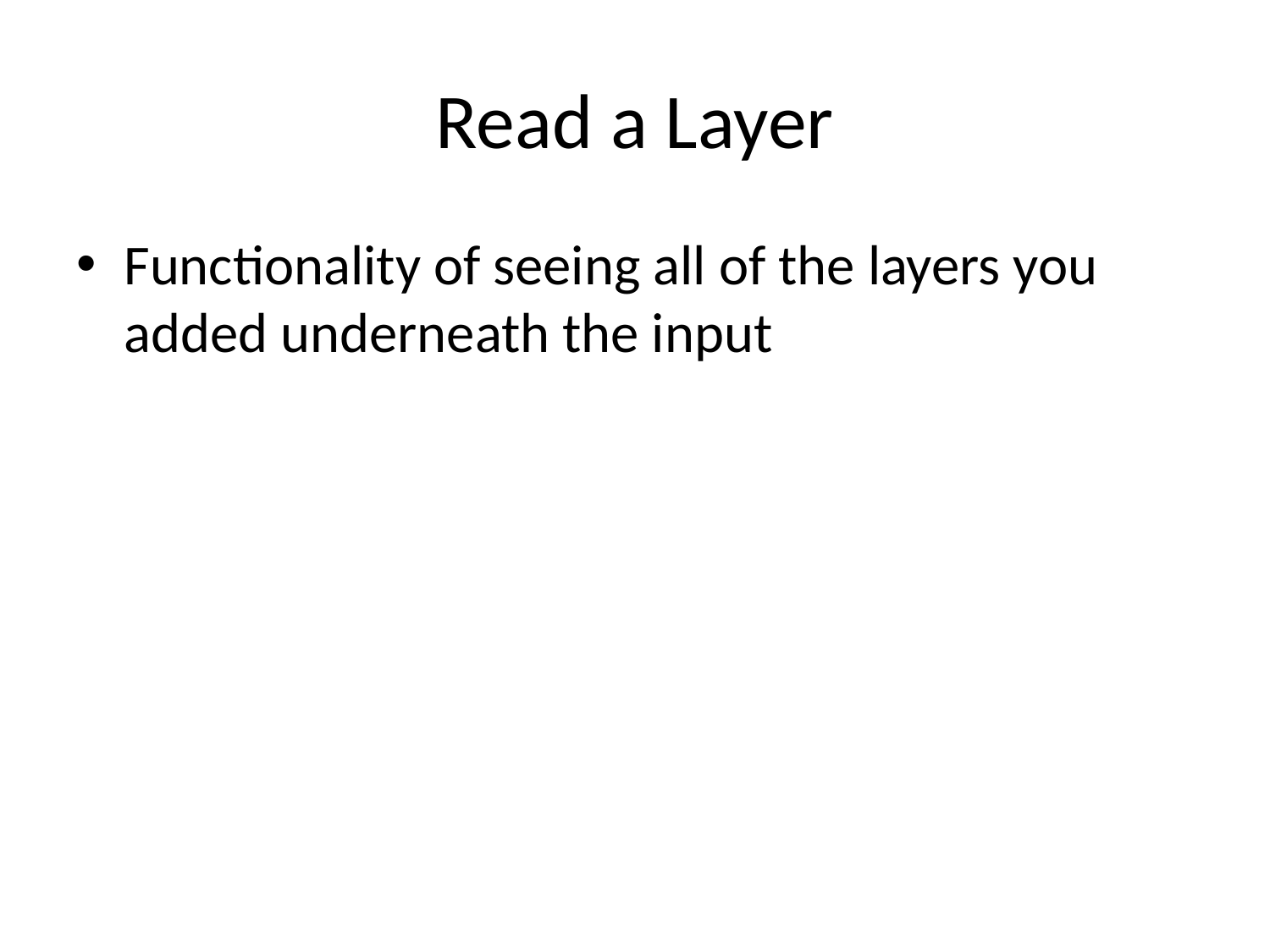

# Read a Layer
Functionality of seeing all of the layers you added underneath the input